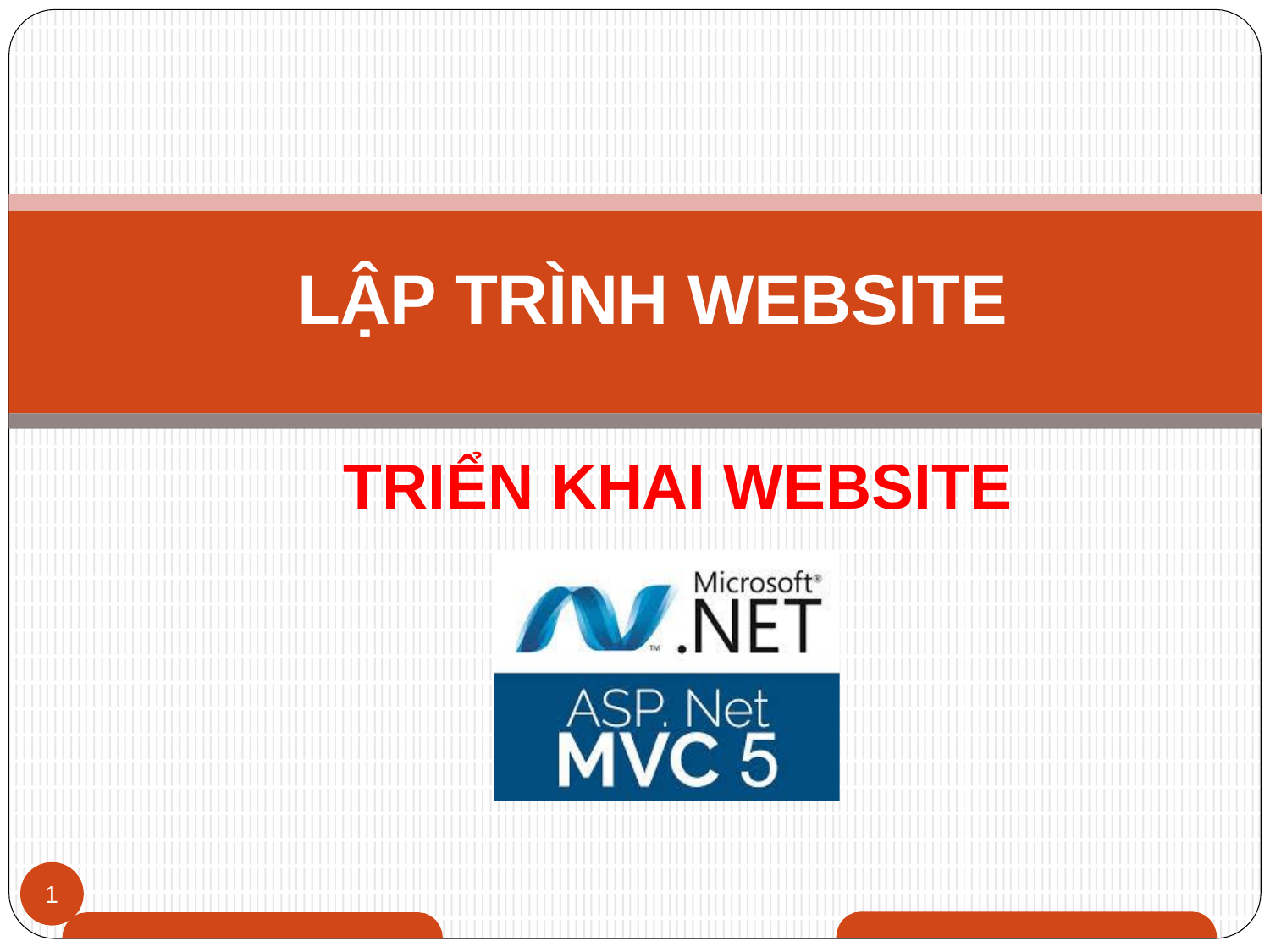

# LẬP TRÌNH WEBSITE

TRIỂN KHAI WEBSITE

1